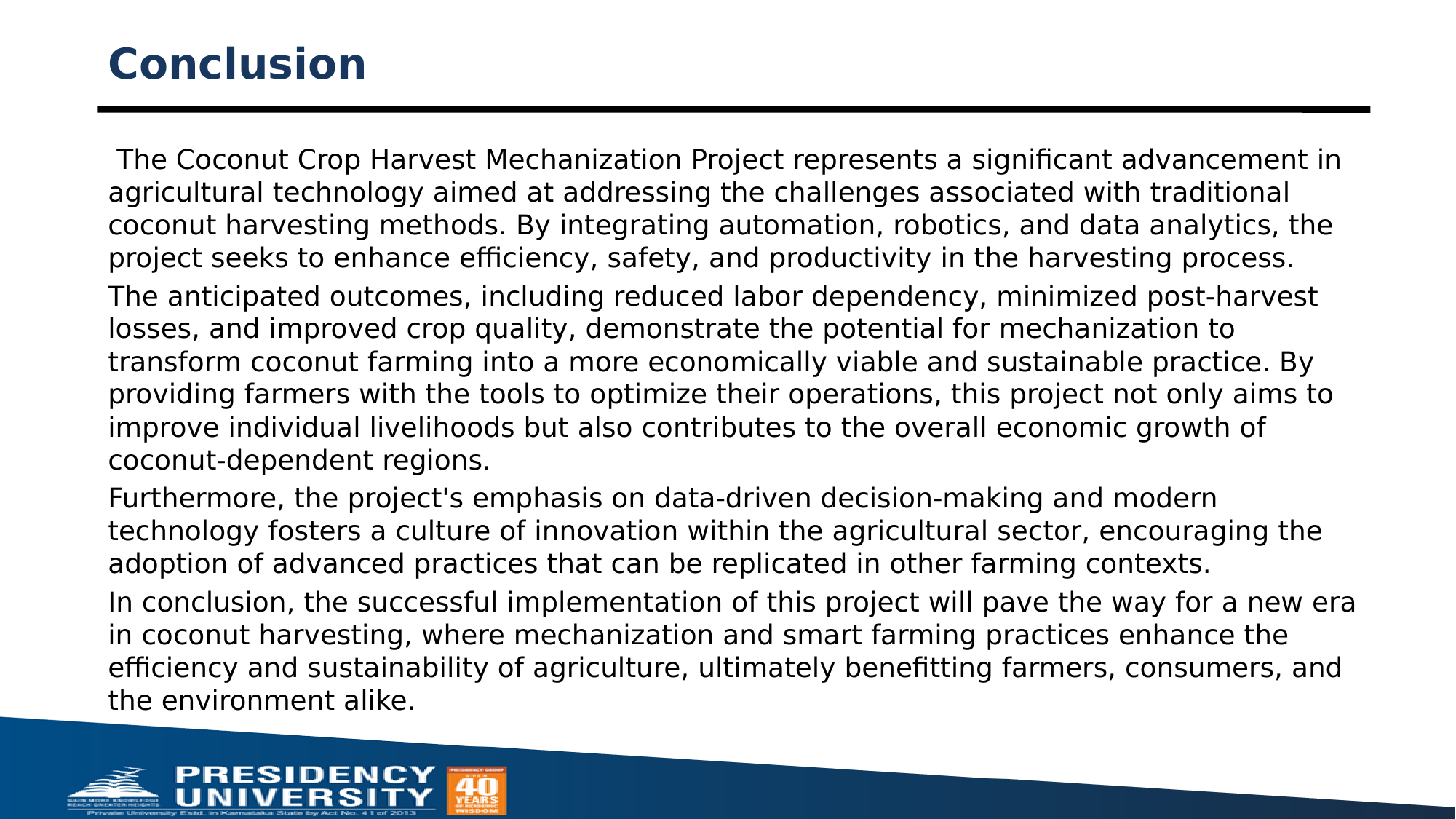

# Conclusion
 The Coconut Crop Harvest Mechanization Project represents a significant advancement in agricultural technology aimed at addressing the challenges associated with traditional coconut harvesting methods. By integrating automation, robotics, and data analytics, the project seeks to enhance efficiency, safety, and productivity in the harvesting process.
The anticipated outcomes, including reduced labor dependency, minimized post-harvest losses, and improved crop quality, demonstrate the potential for mechanization to transform coconut farming into a more economically viable and sustainable practice. By providing farmers with the tools to optimize their operations, this project not only aims to improve individual livelihoods but also contributes to the overall economic growth of coconut-dependent regions.
Furthermore, the project's emphasis on data-driven decision-making and modern technology fosters a culture of innovation within the agricultural sector, encouraging the adoption of advanced practices that can be replicated in other farming contexts.
In conclusion, the successful implementation of this project will pave the way for a new era in coconut harvesting, where mechanization and smart farming practices enhance the efficiency and sustainability of agriculture, ultimately benefitting farmers, consumers, and the environment alike.